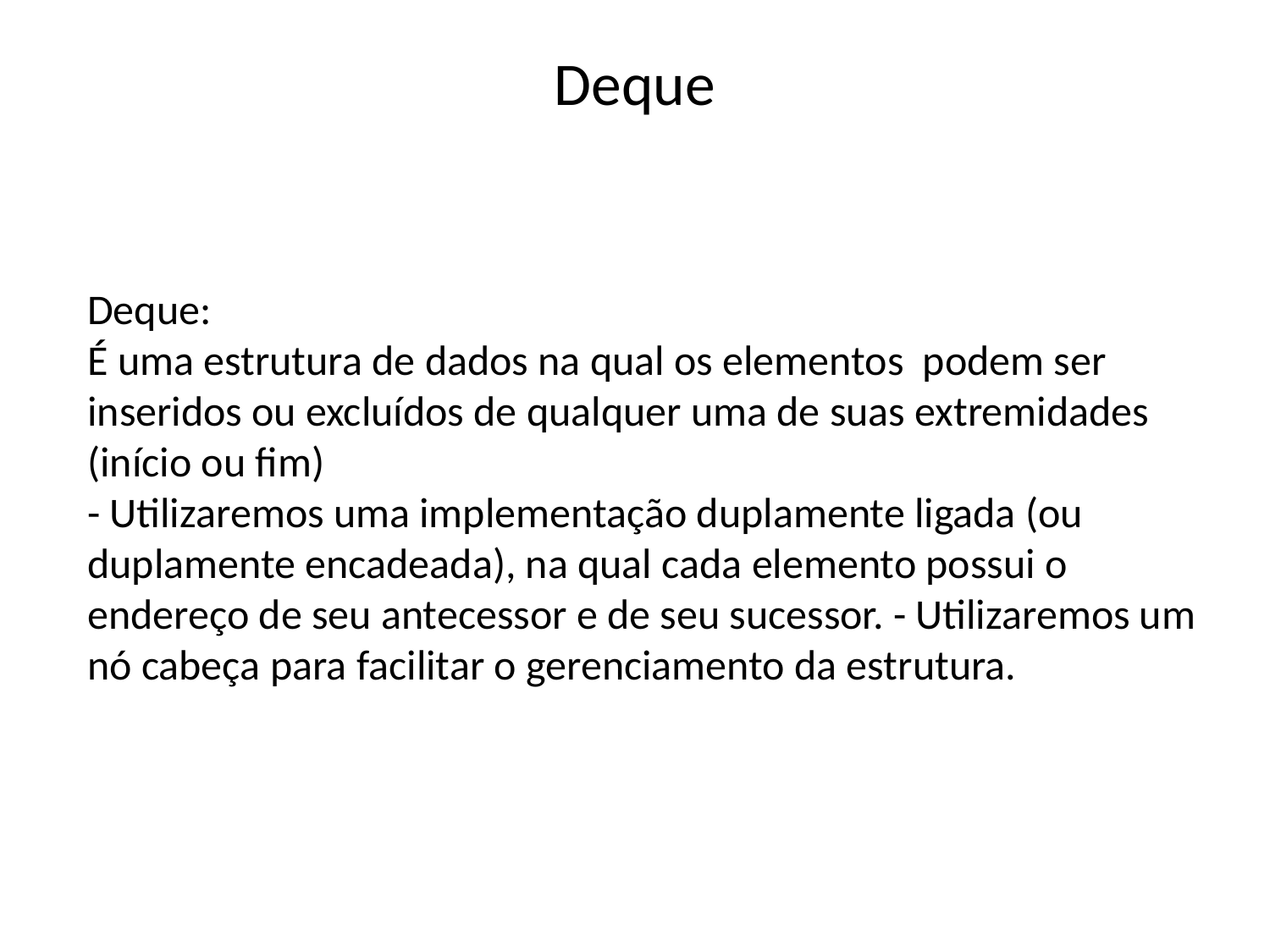

# Deque
Deque:
É uma estrutura de dados na qual os elementos  podem ser inseridos ou excluídos de qualquer uma de suas extremidades (início ou fim)
- Utilizaremos uma implementação duplamente ligada (ou duplamente encadeada), na qual cada elemento possui o endereço de seu antecessor e de seu sucessor. - Utilizaremos um nó cabeça para facilitar o gerenciamento da estrutura.